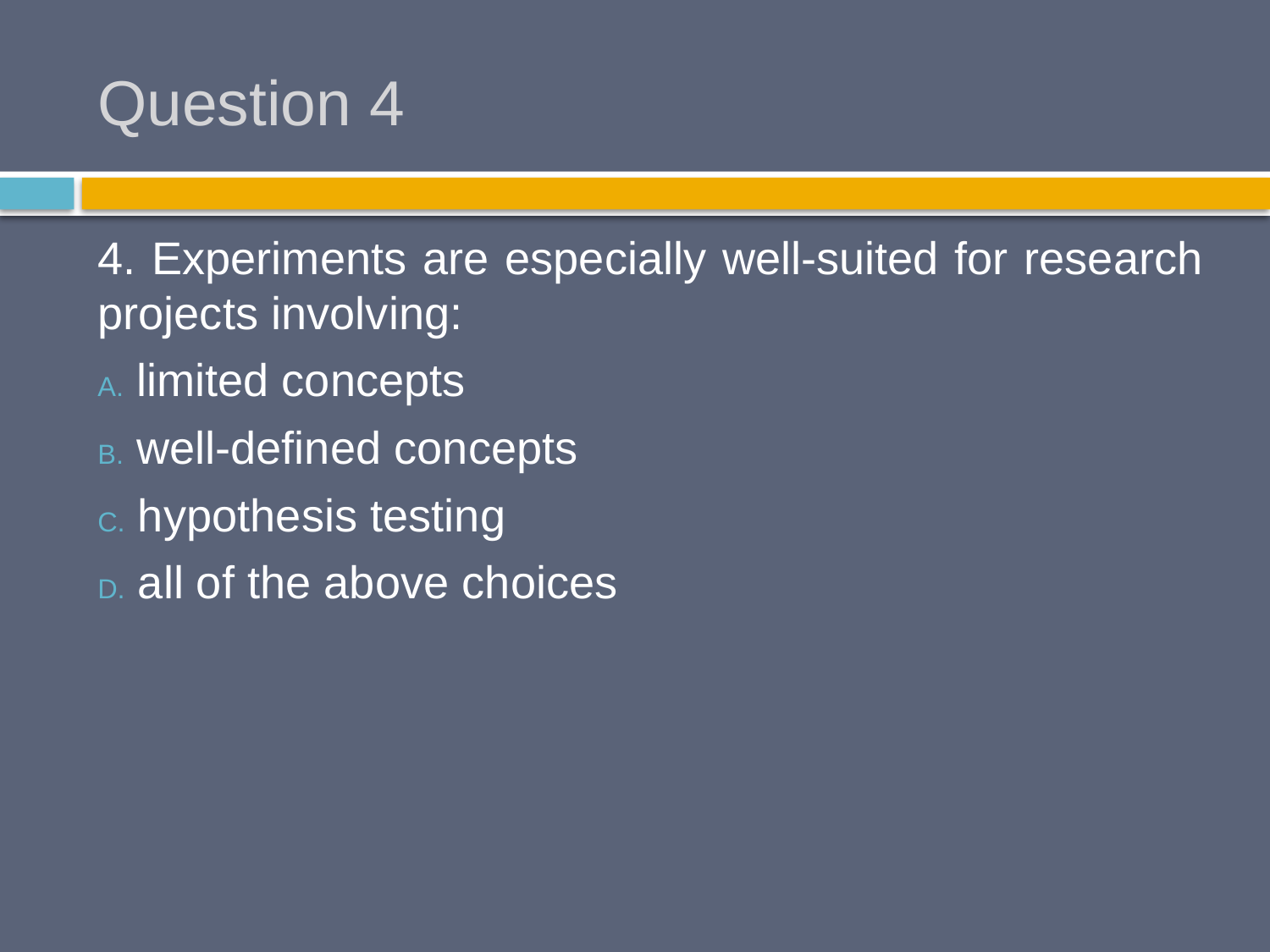

# Question 4
4. Experiments are especially well-suited for research projects involving:
 limited concepts
 well-defined concepts
 hypothesis testing
 all of the above choices